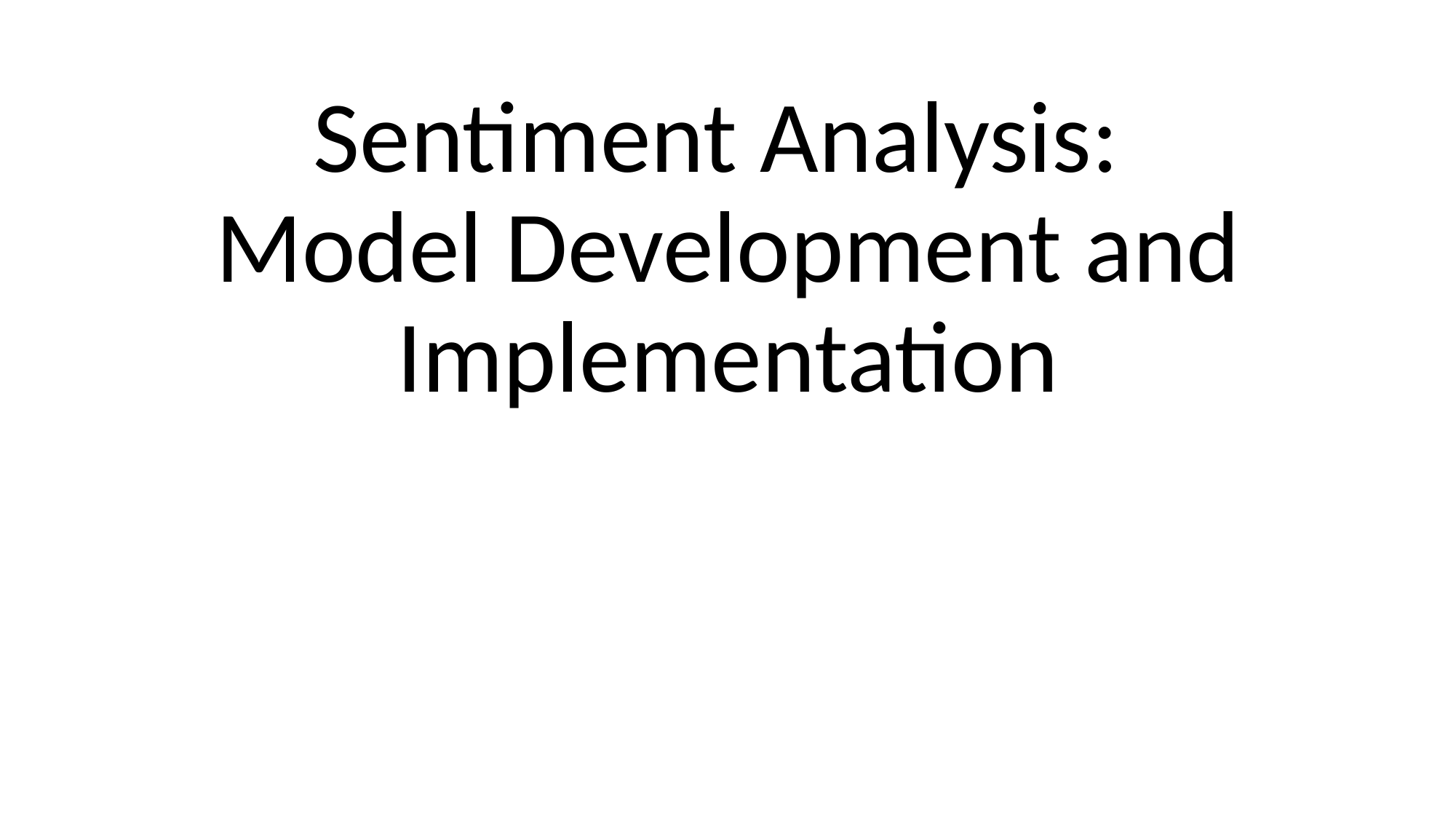

# Sentiment Analysis: Model Development and Implementation